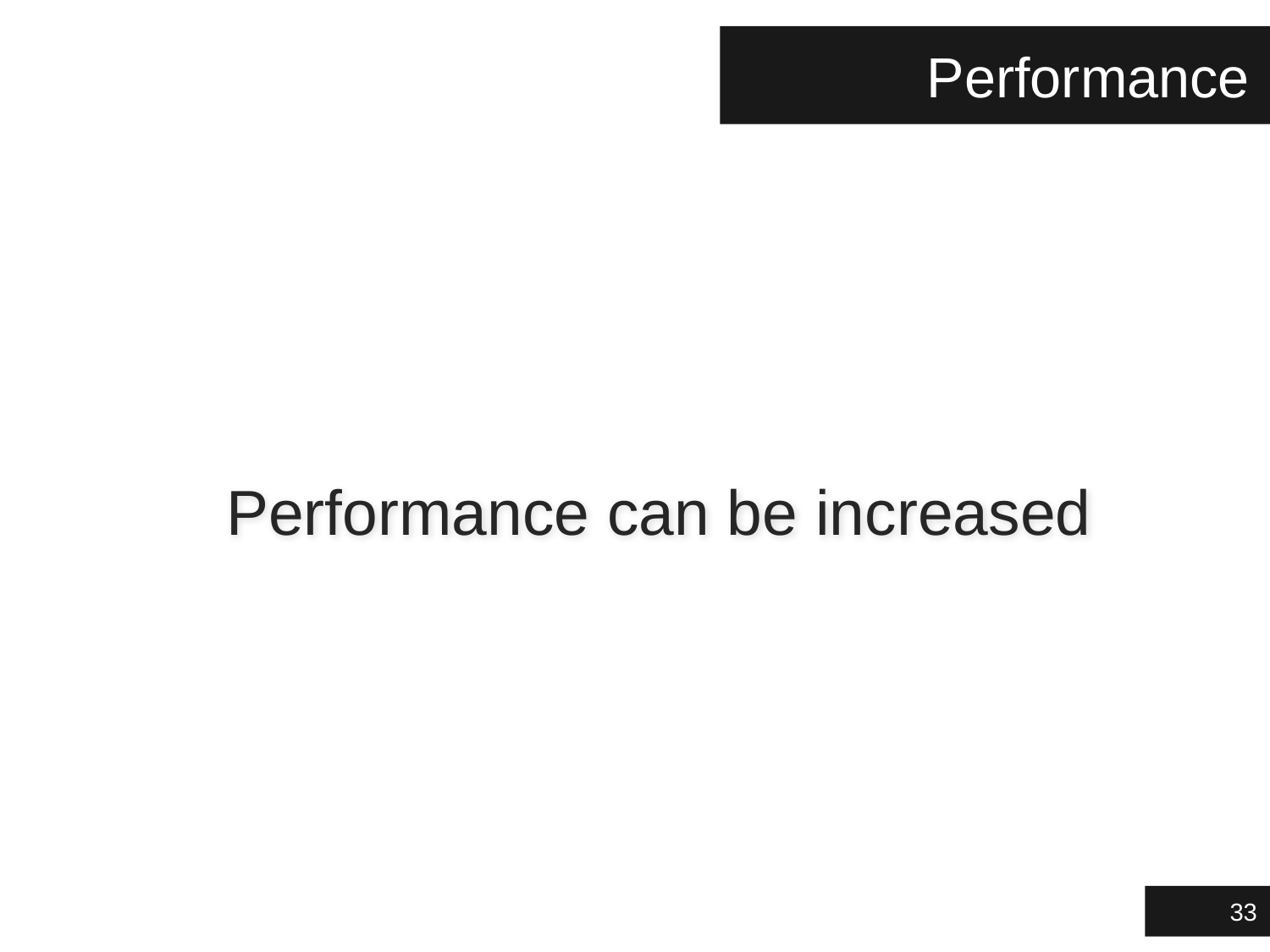

# Performance
Performance can be increased
33